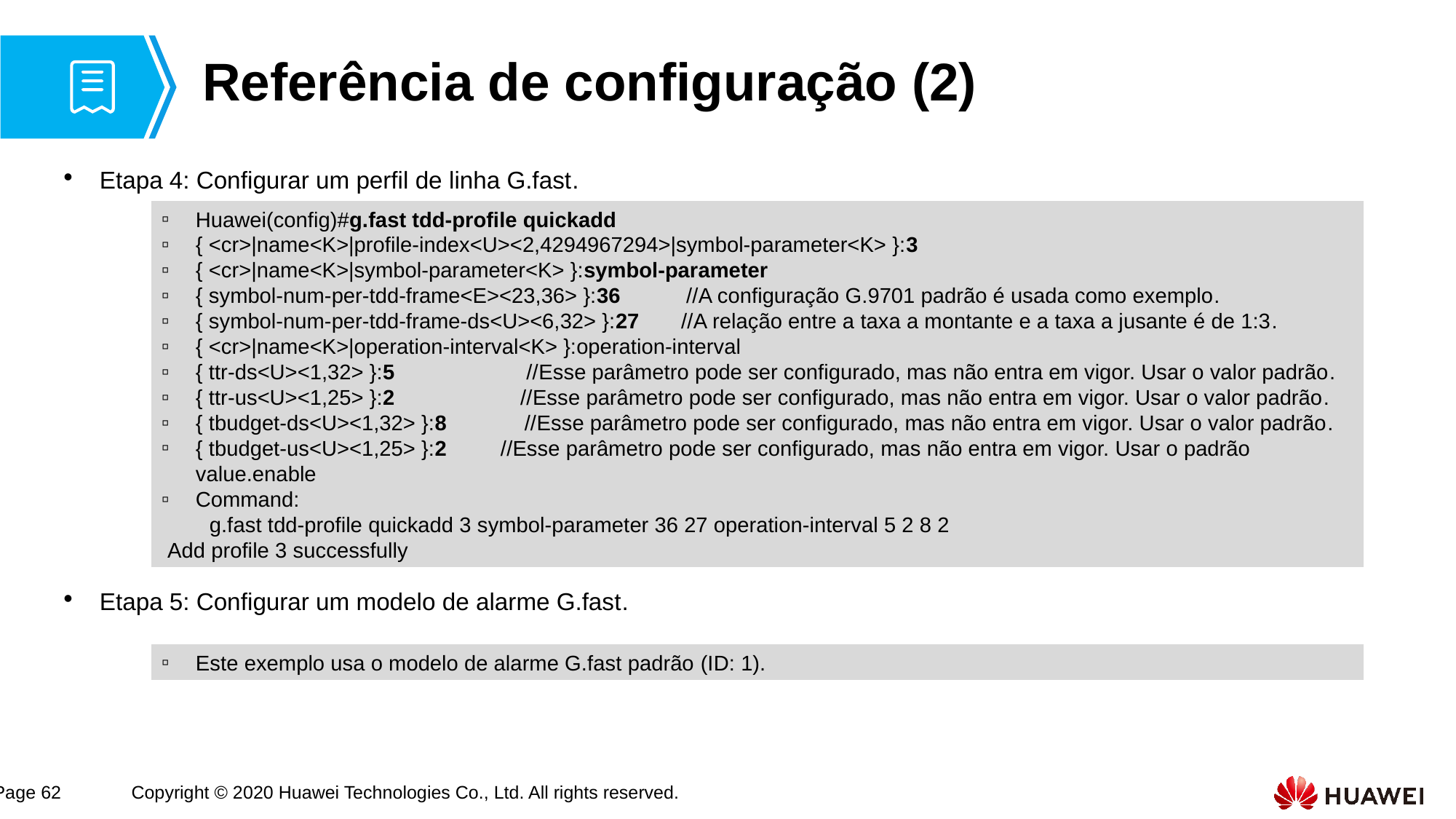

# Referência de configuração (2)
Etapa 4: Configurar um perfil de linha G.fast.

Etapa 5: Configurar um modelo de alarme G.fast.

Huawei(config)#g.fast tdd-profile quickadd
{ <cr>|name<K>|profile-index<U><2,4294967294>|symbol-parameter<K> }:3
{ <cr>|name<K>|symbol-parameter<K> }:symbol-parameter
{ symbol-num-per-tdd-frame<E><23,36> }:36           //A configuração G.9701 padrão é usada como exemplo.
{ symbol-num-per-tdd-frame-ds<U><6,32> }:27       //A relação entre a taxa a montante e a taxa a jusante é de 1:3.
{ <cr>|name<K>|operation-interval<K> }:operation-interval
{ ttr-ds<U><1,32> }:5                      //Esse parâmetro pode ser configurado, mas não entra em vigor. Usar o valor padrão.
{ ttr-us<U><1,25> }:2                     //Esse parâmetro pode ser configurado, mas não entra em vigor. Usar o valor padrão.
{ tbudget-ds<U><1,32> }:8             //Esse parâmetro pode ser configurado, mas não entra em vigor. Usar o valor padrão.
{ tbudget-us<U><1,25> }:2         //Esse parâmetro pode ser configurado, mas não entra em vigor. Usar o padrão value.enable
Command:
        g.fast tdd-profile quickadd 3 symbol-parameter 36 27 operation-interval 5 2 8 2
 Add profile 3 successfully
Este exemplo usa o modelo de alarme G.fast padrão (ID: 1).